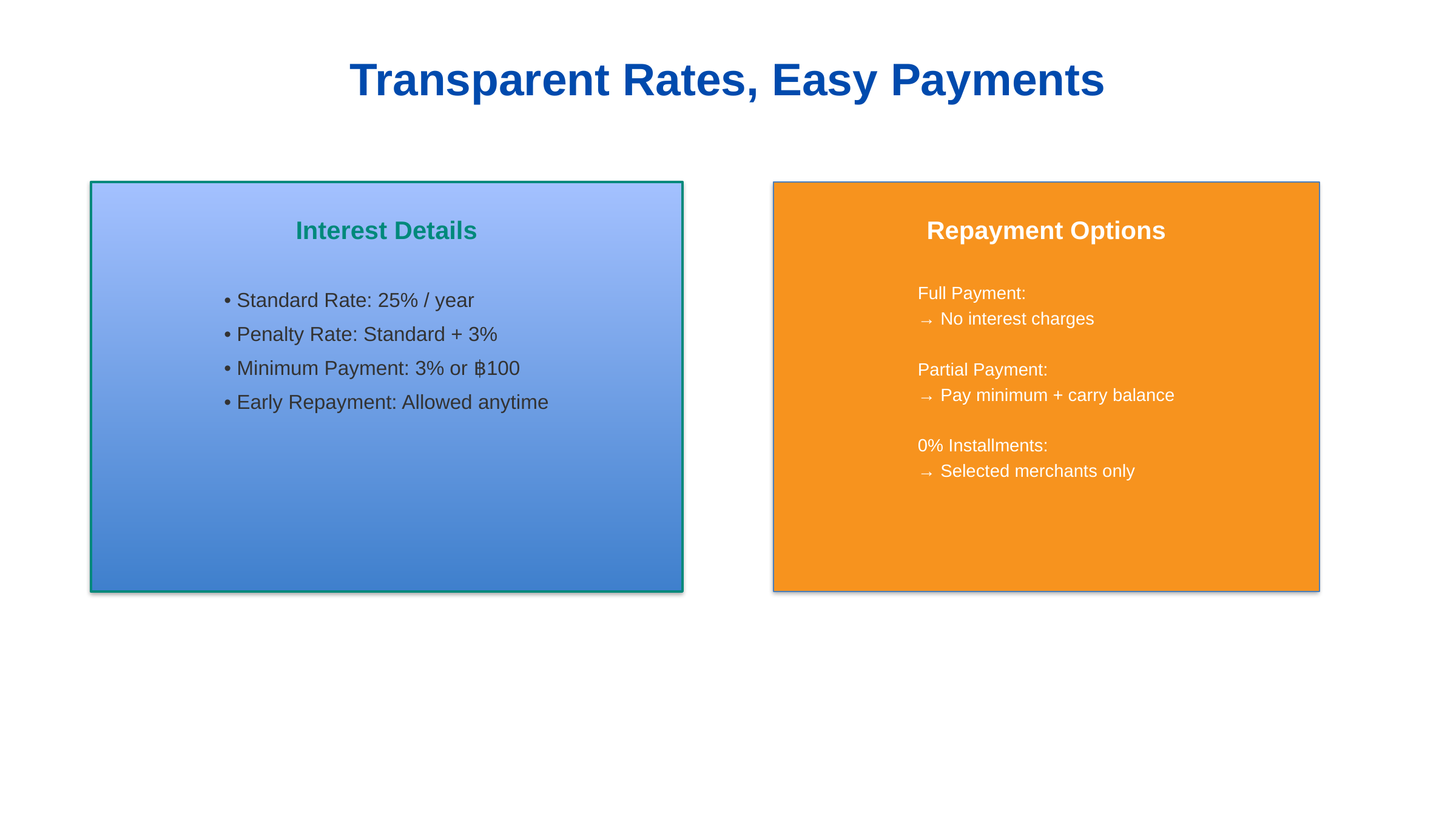

Transparent Rates, Easy Payments

Interest Details
Repayment Options
• Standard Rate: 25% / year
• Penalty Rate: Standard + 3%
• Minimum Payment: 3% or ฿100
• Early Repayment: Allowed anytime
Full Payment:
→ No interest charges

Partial Payment:
→ Pay minimum + carry balance

0% Installments:
→ Selected merchants only